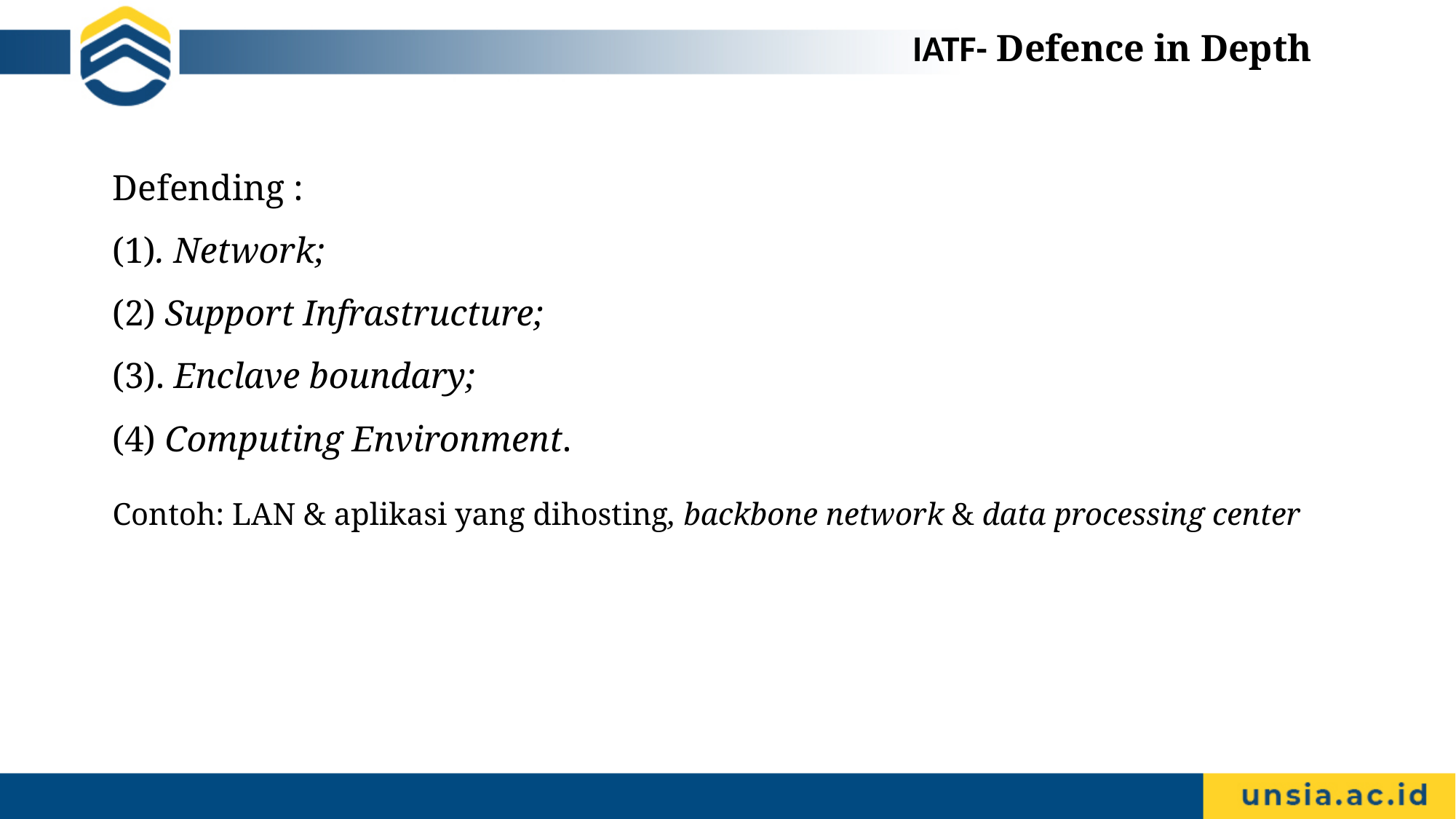

IATF- Defence in Depth
Defending :
(1). Network;
(2) Support Infrastructure;
(3). Enclave boundary;
(4) Computing Environment.

Contoh: LAN & aplikasi yang dihosting, backbone network & data processing center